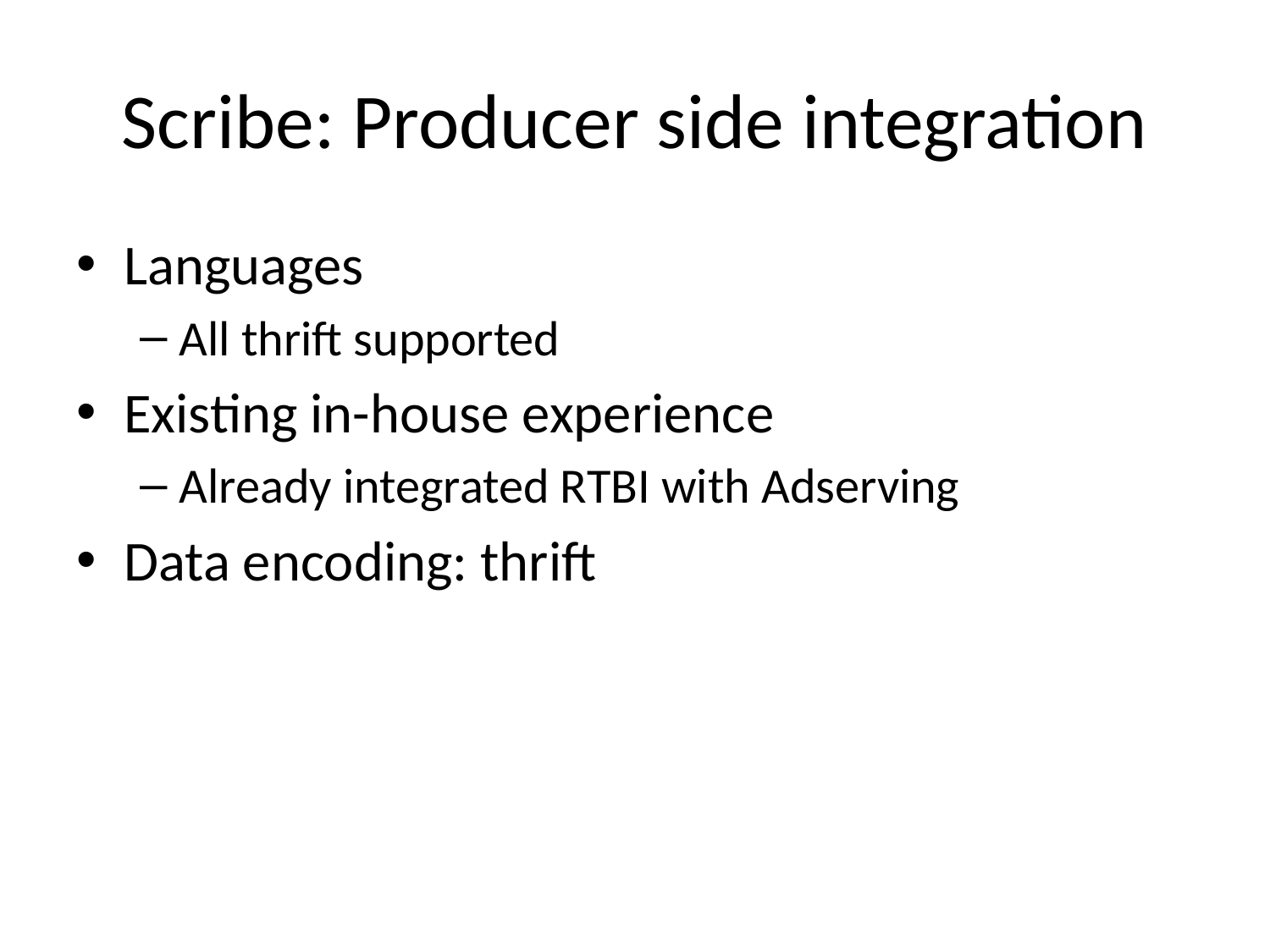

# Scribe: Producer side integration
Languages
All thrift supported
Existing in-house experience
Already integrated RTBI with Adserving
Data encoding: thrift